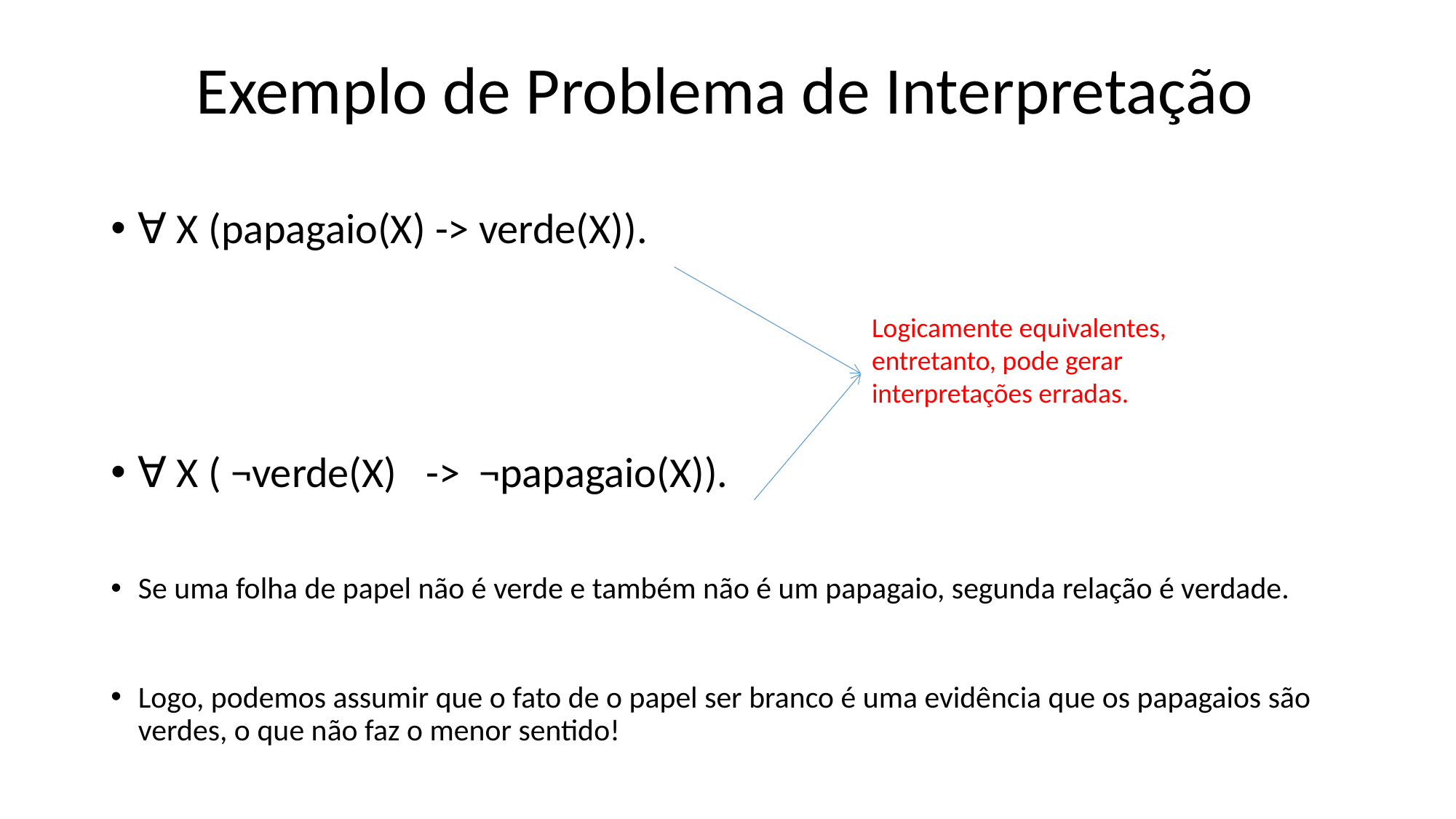

# Exemplo de Problema de Interpretação
∀ X (papagaio(X) -> verde(X)).

∀ X ( ¬verde(X)   ->  ¬papagaio(X)).

Se uma folha de papel não é verde e também não é um papagaio, segunda relação é verdade.

Logo, podemos assumir que o fato de o papel ser branco é uma evidência que os papagaios são verdes, o que não faz o menor sentido!
Logicamente equivalentes, entretanto, pode gerar interpretações erradas.